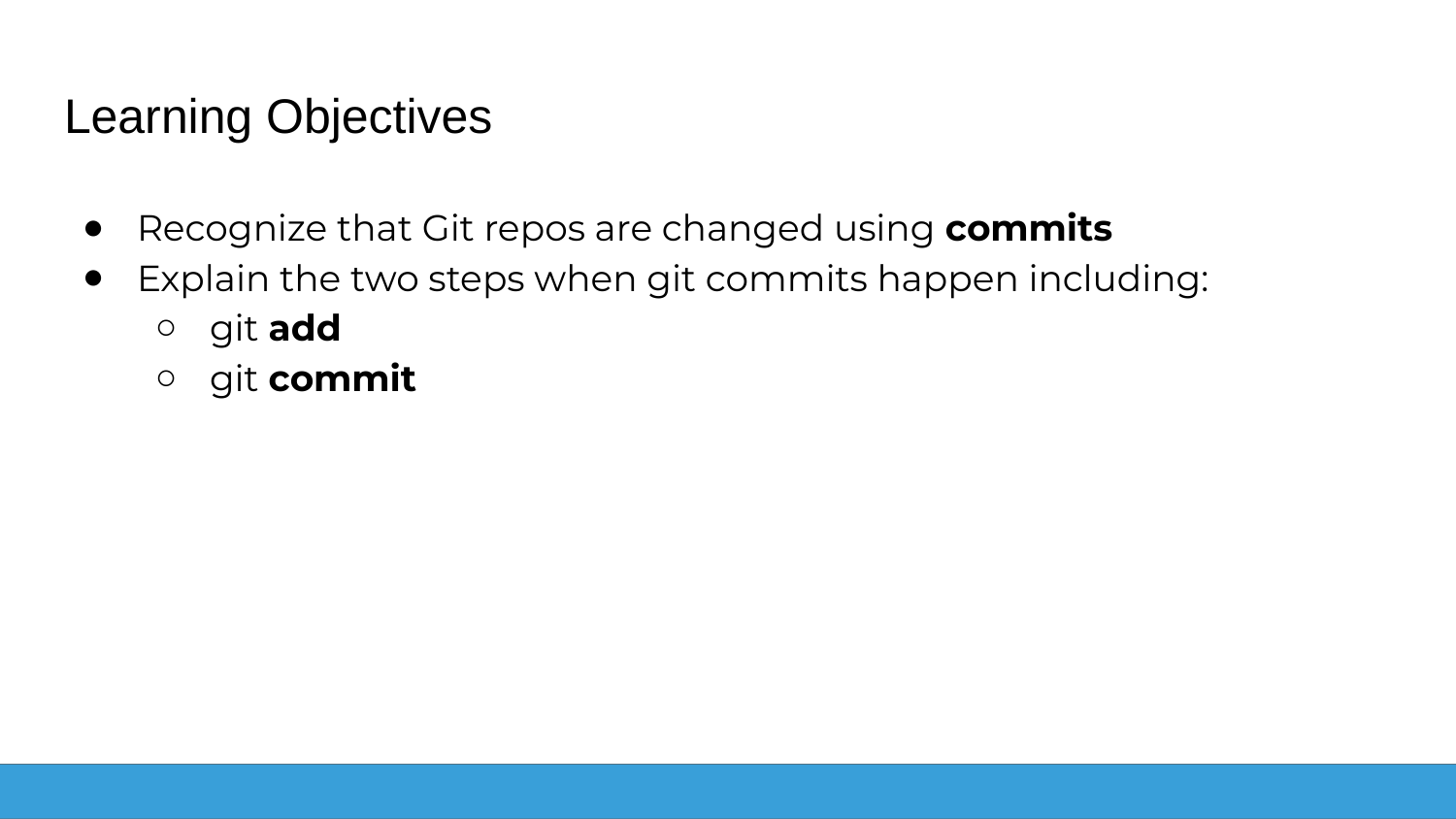

# Learning Objectives
Recognize that Git repos are changed using commits
Explain the two steps when git commits happen including:
git add
git commit